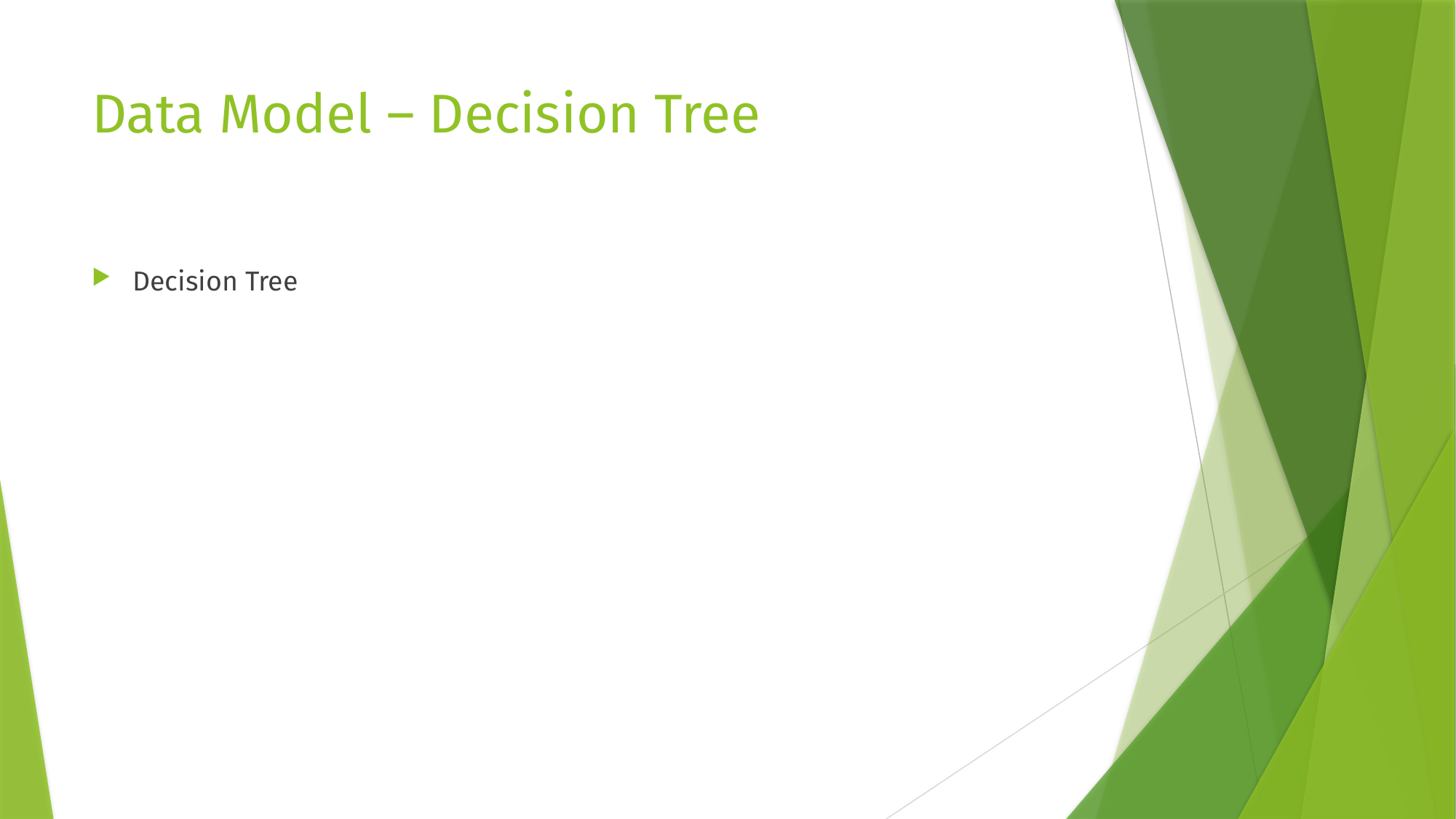

# Data Model – Decision Tree
Decision Tree